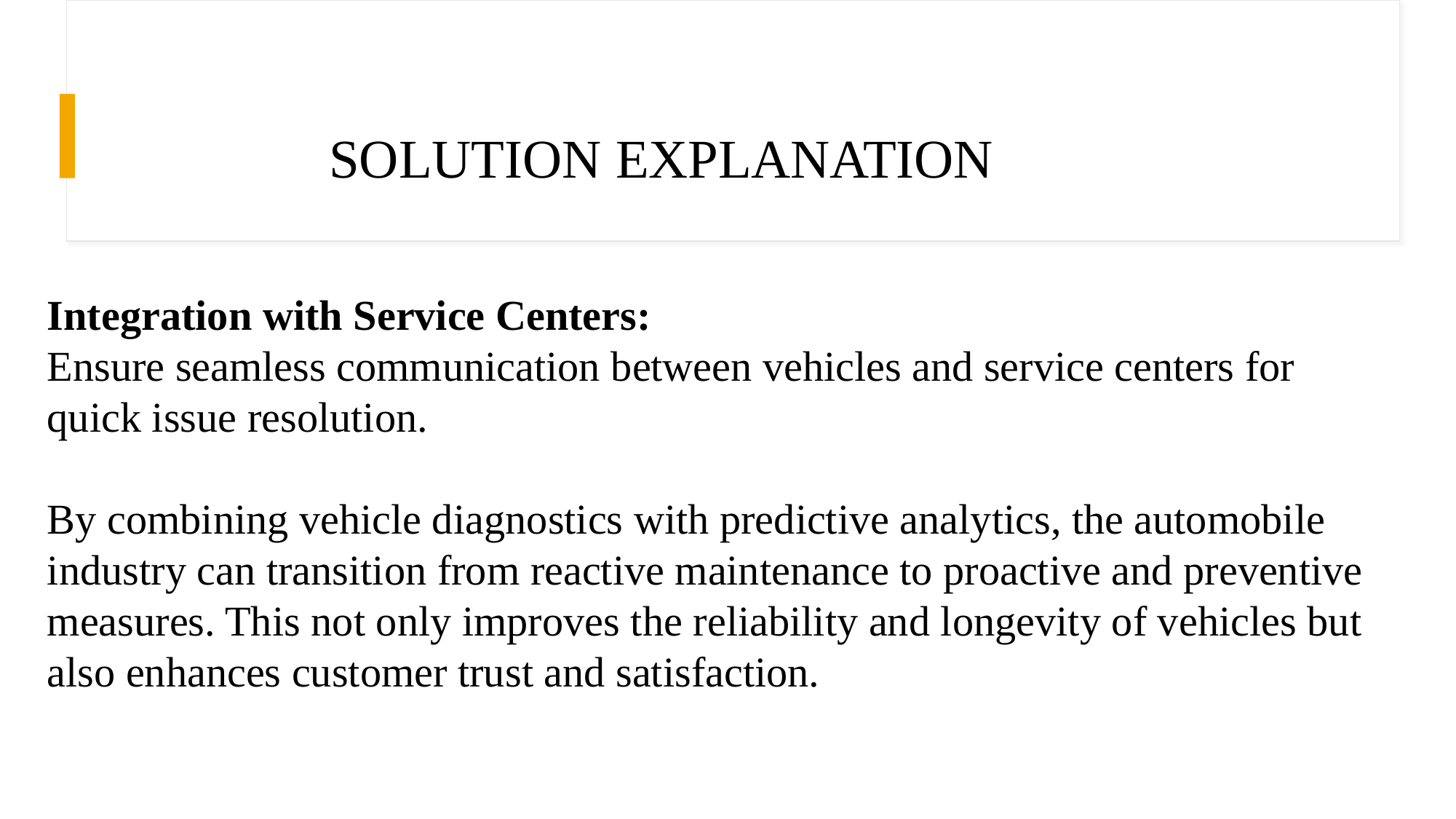

SOLUTION EXPLANATION
Integration with Service Centers:
Ensure seamless communication between vehicles and service centers for quick issue resolution.

By combining vehicle diagnostics with predictive analytics, the automobile industry can transition from reactive maintenance to proactive and preventive measures. This not only improves the reliability and longevity of vehicles but also enhances customer trust and satisfaction.